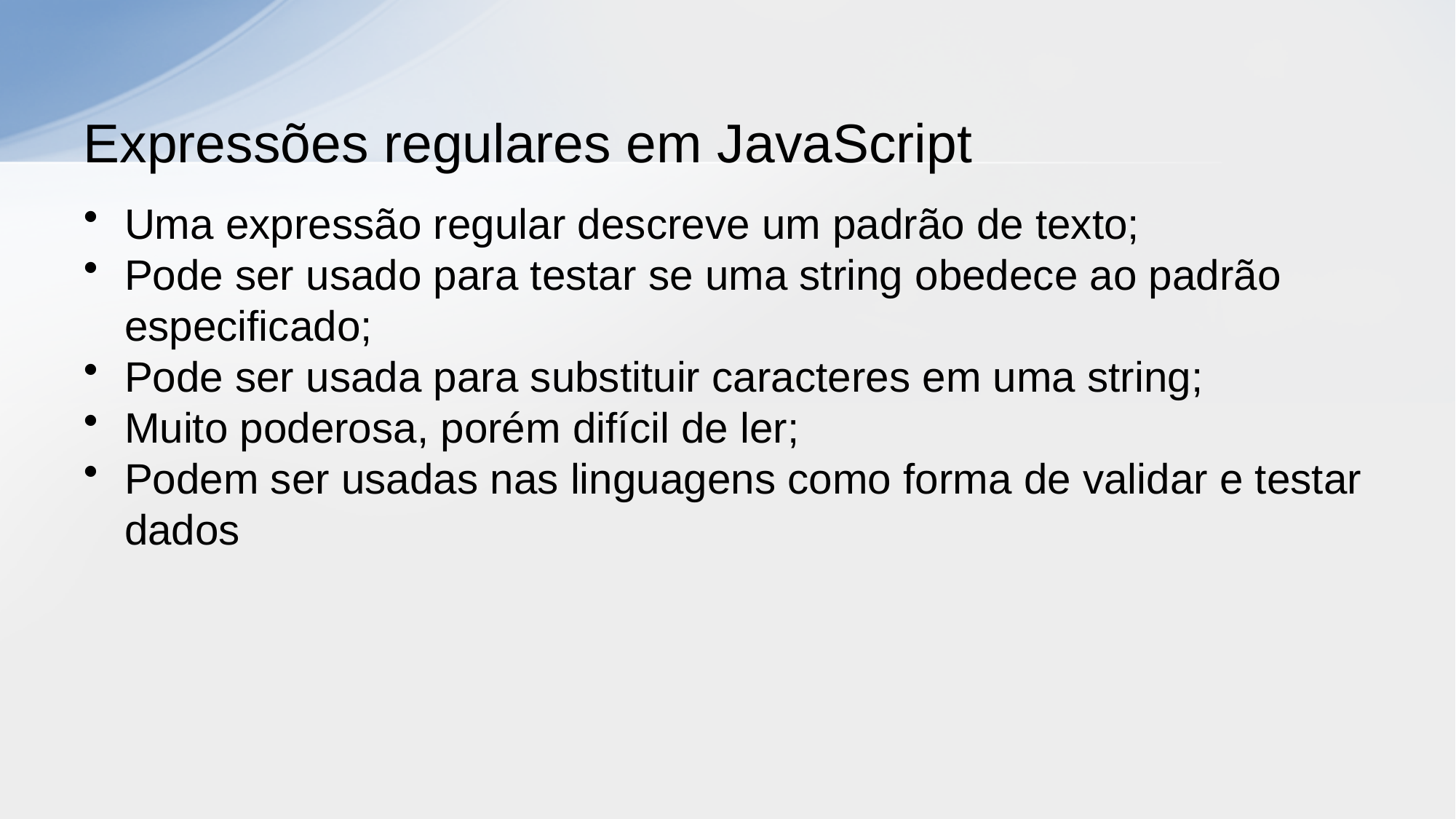

# Expressões regulares em JavaScript
Uma expressão regular descreve um padrão de texto;
Pode ser usado para testar se uma string obedece ao padrão especificado;
Pode ser usada para substituir caracteres em uma string;
Muito poderosa, porém difícil de ler;
Podem ser usadas nas linguagens como forma de validar e testar dados